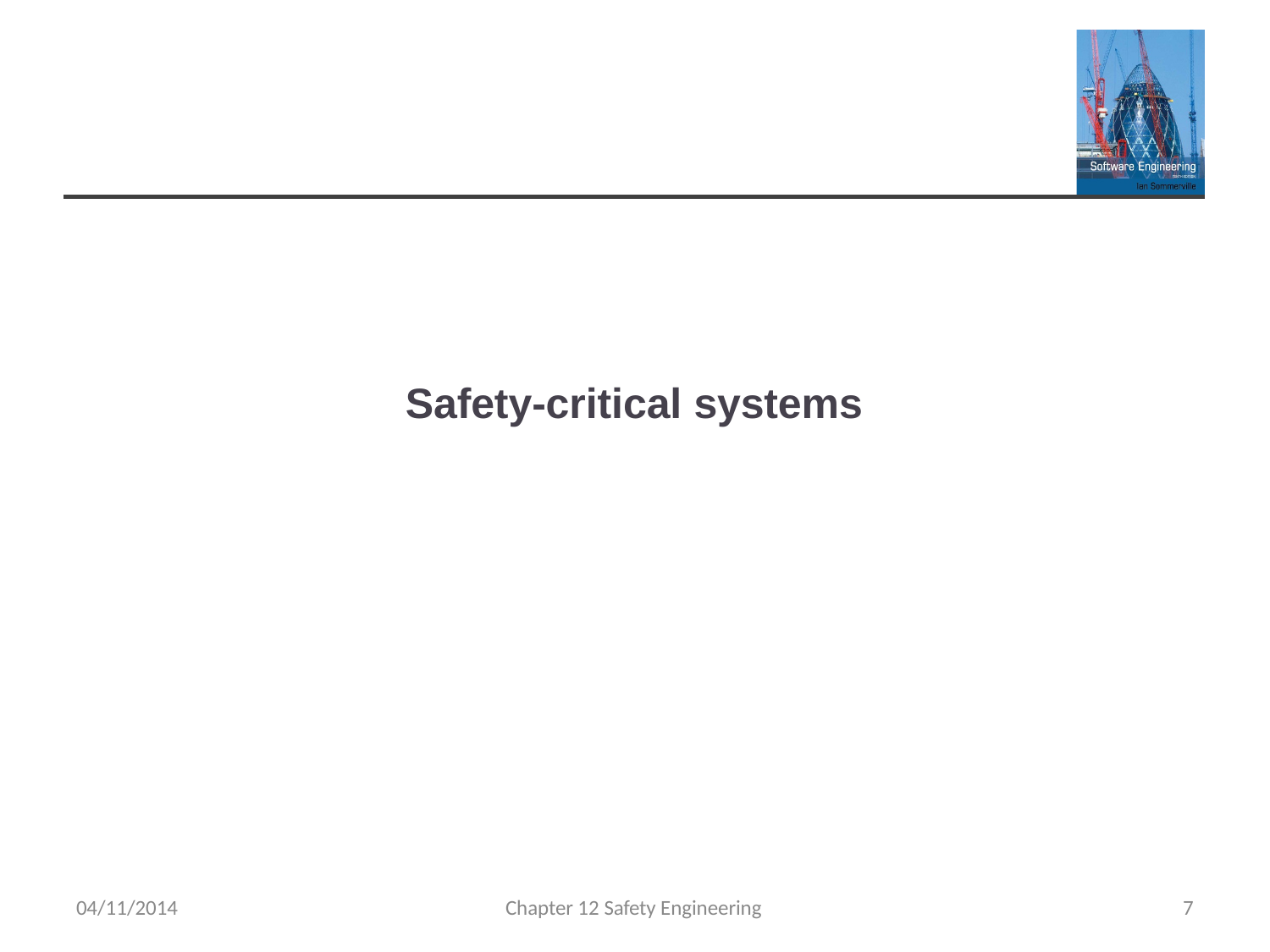

# Safety-critical systems
04/11/2014
Chapter 12 Safety Engineering
7